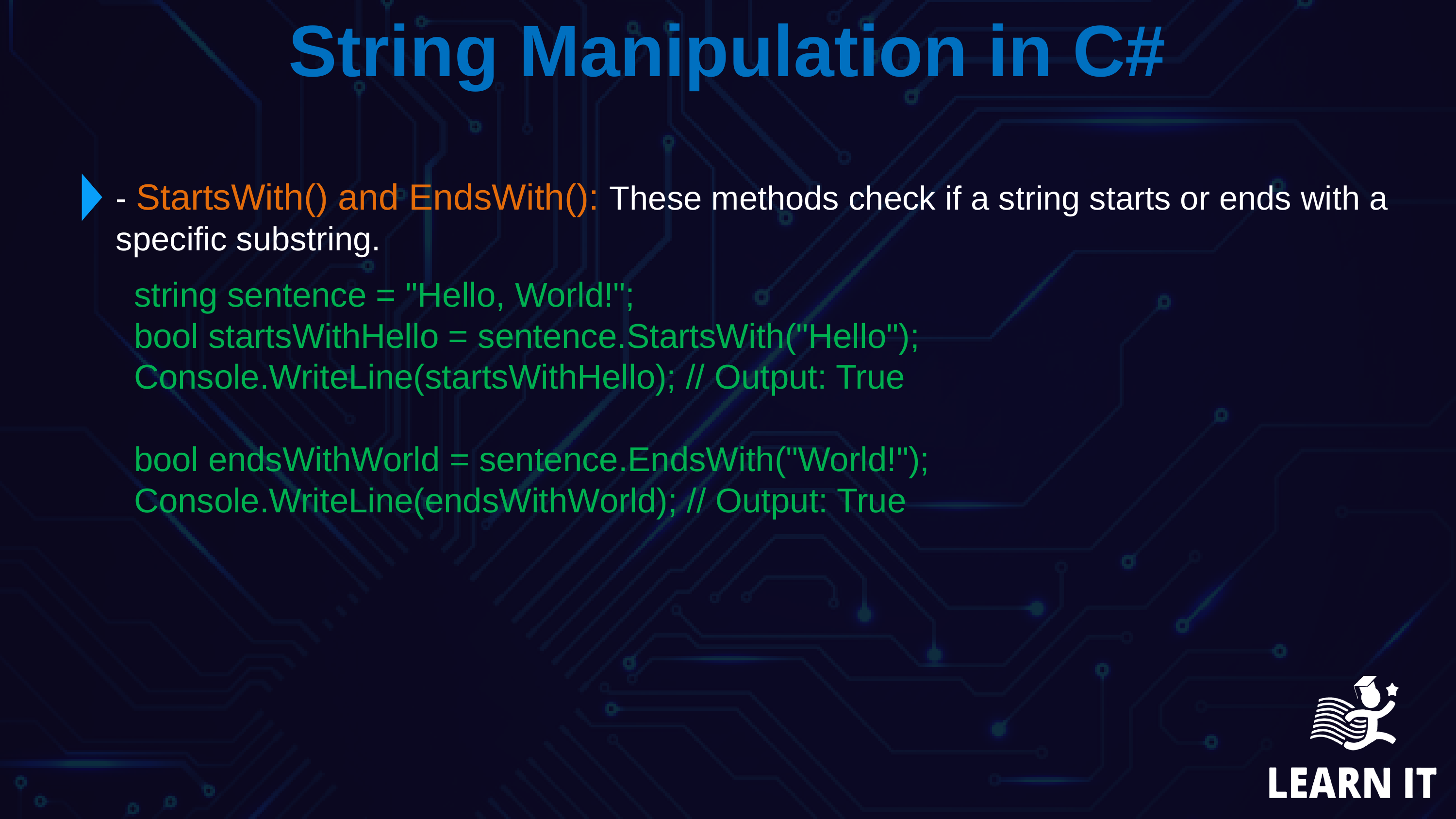

`
String Manipulation in C#
- StartsWith() and EndsWith(): These methods check if a string starts or ends with a specific substring.

string sentence = "Hello, World!";
bool startsWithHello = sentence.StartsWith("Hello");
Console.WriteLine(startsWithHello); // Output: True

bool endsWithWorld = sentence.EndsWith("World!");
Console.WriteLine(endsWithWorld); // Output: True